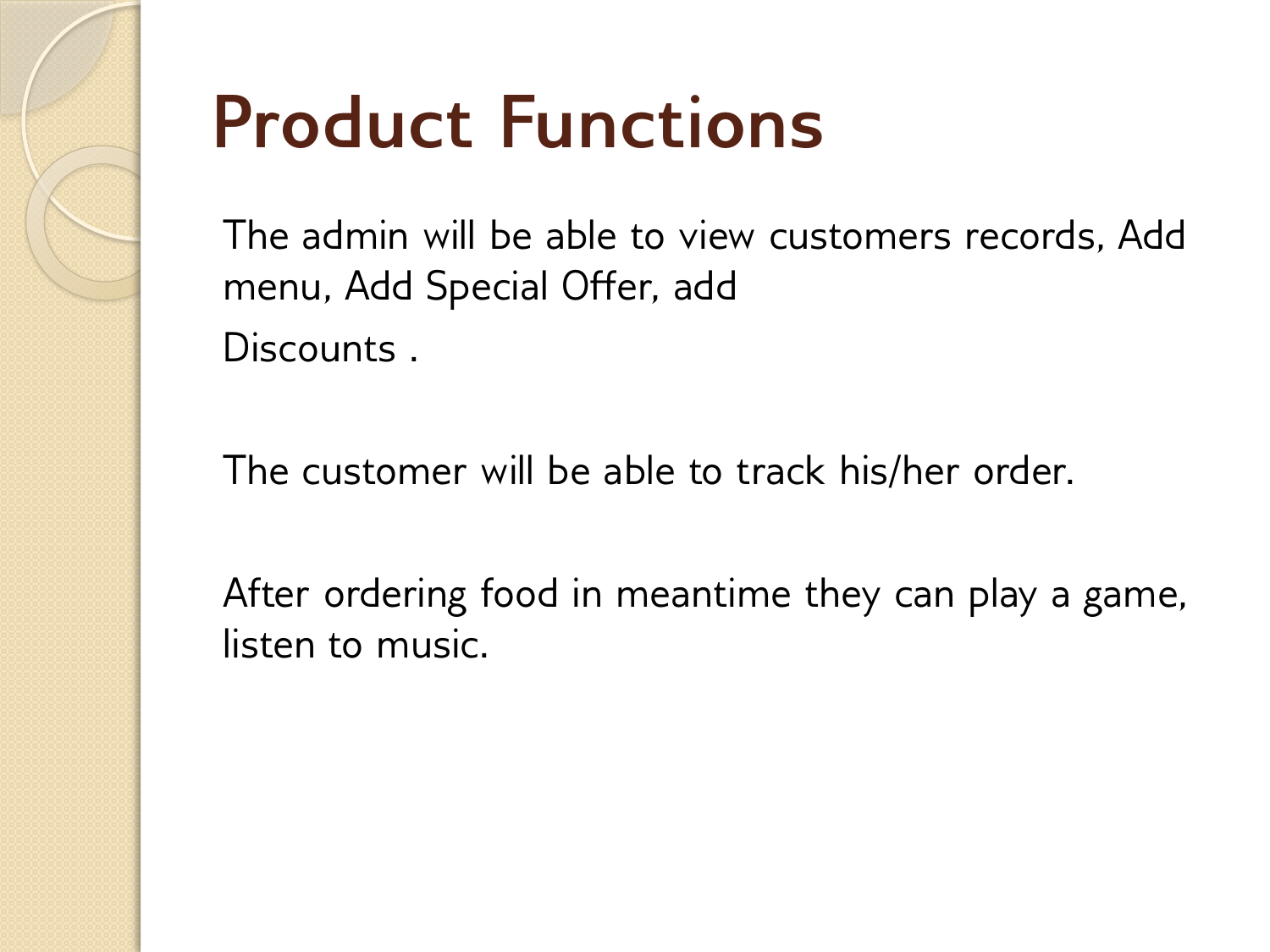

# Product Functions
The admin will be able to view customers records, Add menu, Add Special Offer, add
Discounts .

The customer will be able to track his/her order.

After ordering food in meantime they can play a game, listen to music.